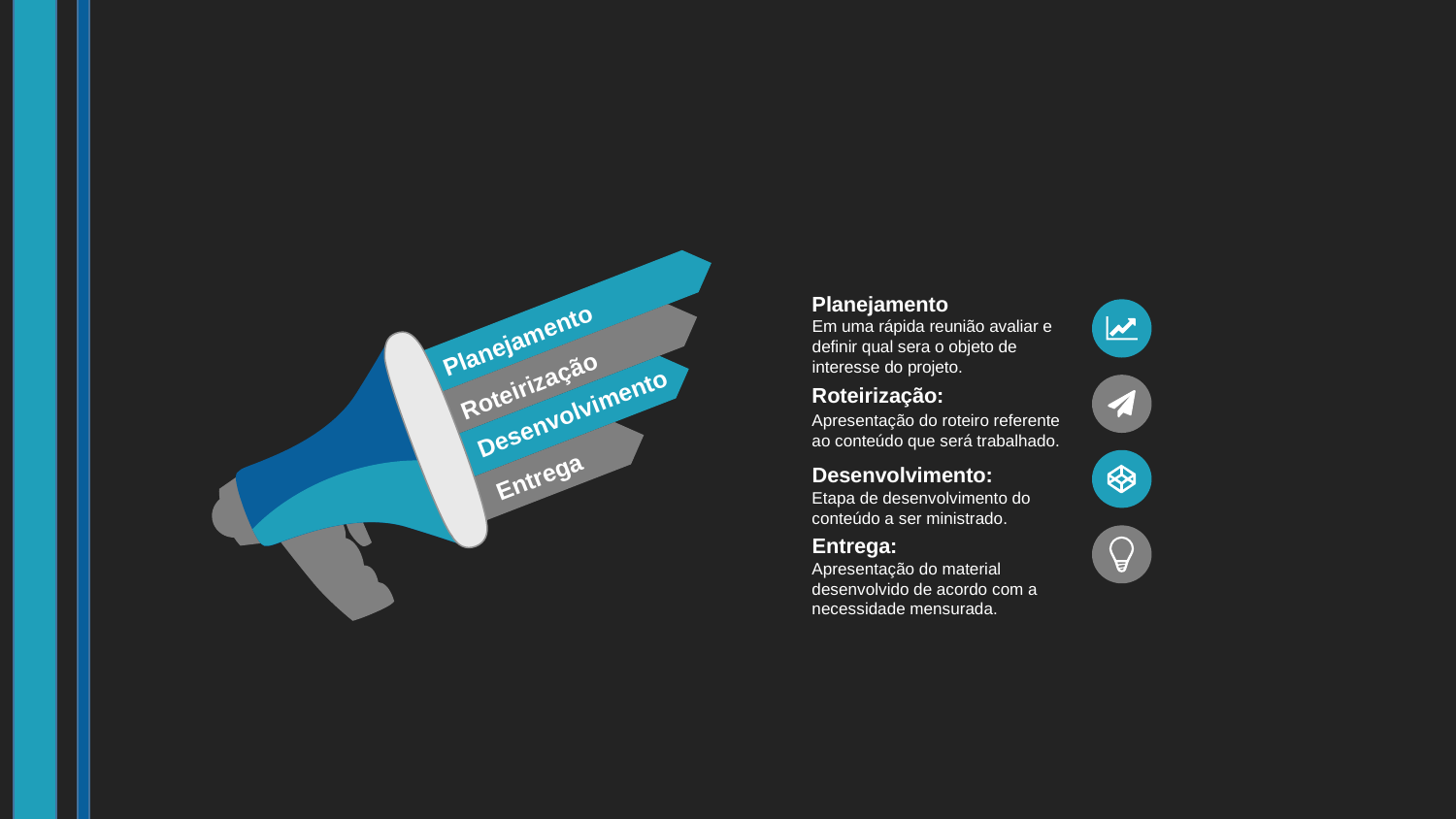

Planejamento

Em uma rápida reunião avaliar e definir qual sera o objeto de interesse do projeto.
Planejamento

Roteirização

Roteirização:

Desenvolvimento
Apresentação do roteiro referente ao conteúdo que será trabalhado.

Entrega
Desenvolvimento:

Etapa de desenvolvimento do conteúdo a ser ministrado.

Entrega:

Apresentação do material desenvolvido de acordo com a necessidade mensurada.